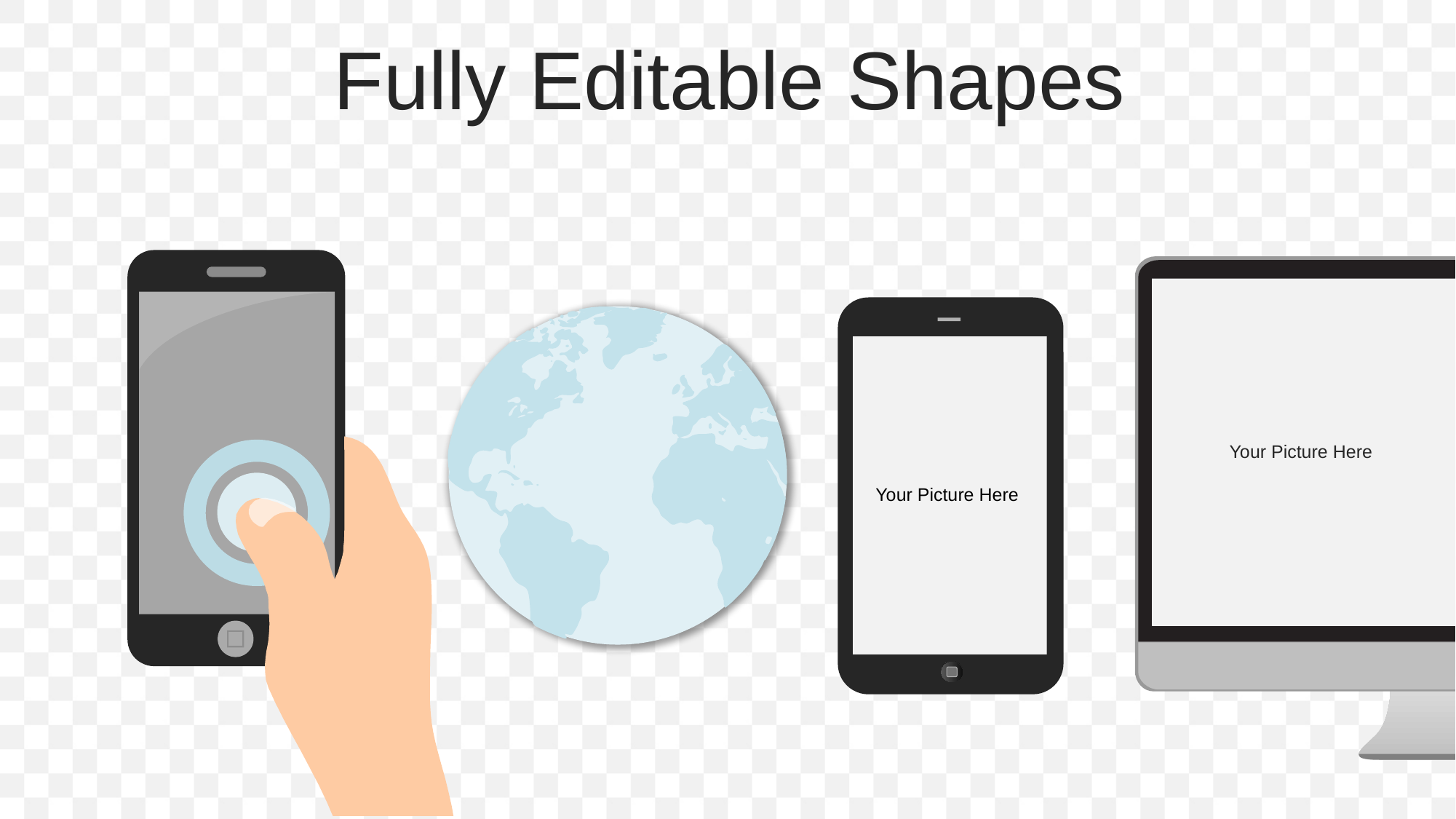

Fully Editable Shapes

Your Picture Here

Your Picture Here